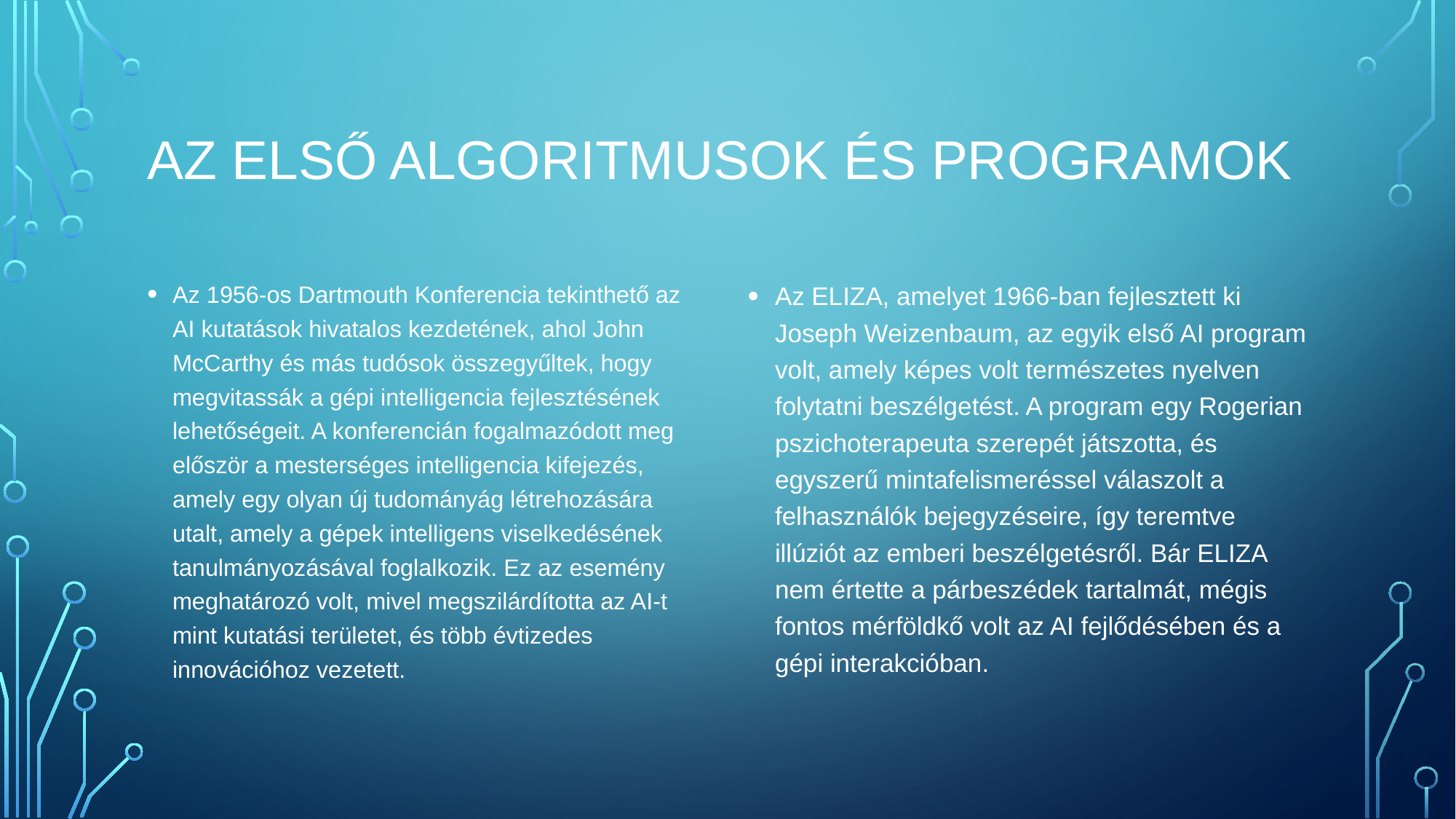

# Az első algoritmusok és programok
Az 1956-os Dartmouth Konferencia tekinthető az AI kutatások hivatalos kezdetének, ahol John McCarthy és más tudósok összegyűltek, hogy megvitassák a gépi intelligencia fejlesztésének lehetőségeit. A konferencián fogalmazódott meg először a mesterséges intelligencia kifejezés, amely egy olyan új tudományág létrehozására utalt, amely a gépek intelligens viselkedésének tanulmányozásával foglalkozik. Ez az esemény meghatározó volt, mivel megszilárdította az AI-t mint kutatási területet, és több évtizedes innovációhoz vezetett.
Az ELIZA, amelyet 1966-ban fejlesztett ki Joseph Weizenbaum, az egyik első AI program volt, amely képes volt természetes nyelven folytatni beszélgetést. A program egy Rogerian pszichoterapeuta szerepét játszotta, és egyszerű mintafelismeréssel válaszolt a felhasználók bejegyzéseire, így teremtve illúziót az emberi beszélgetésről. Bár ELIZA nem értette a párbeszédek tartalmát, mégis fontos mérföldkő volt az AI fejlődésében és a gépi interakcióban.